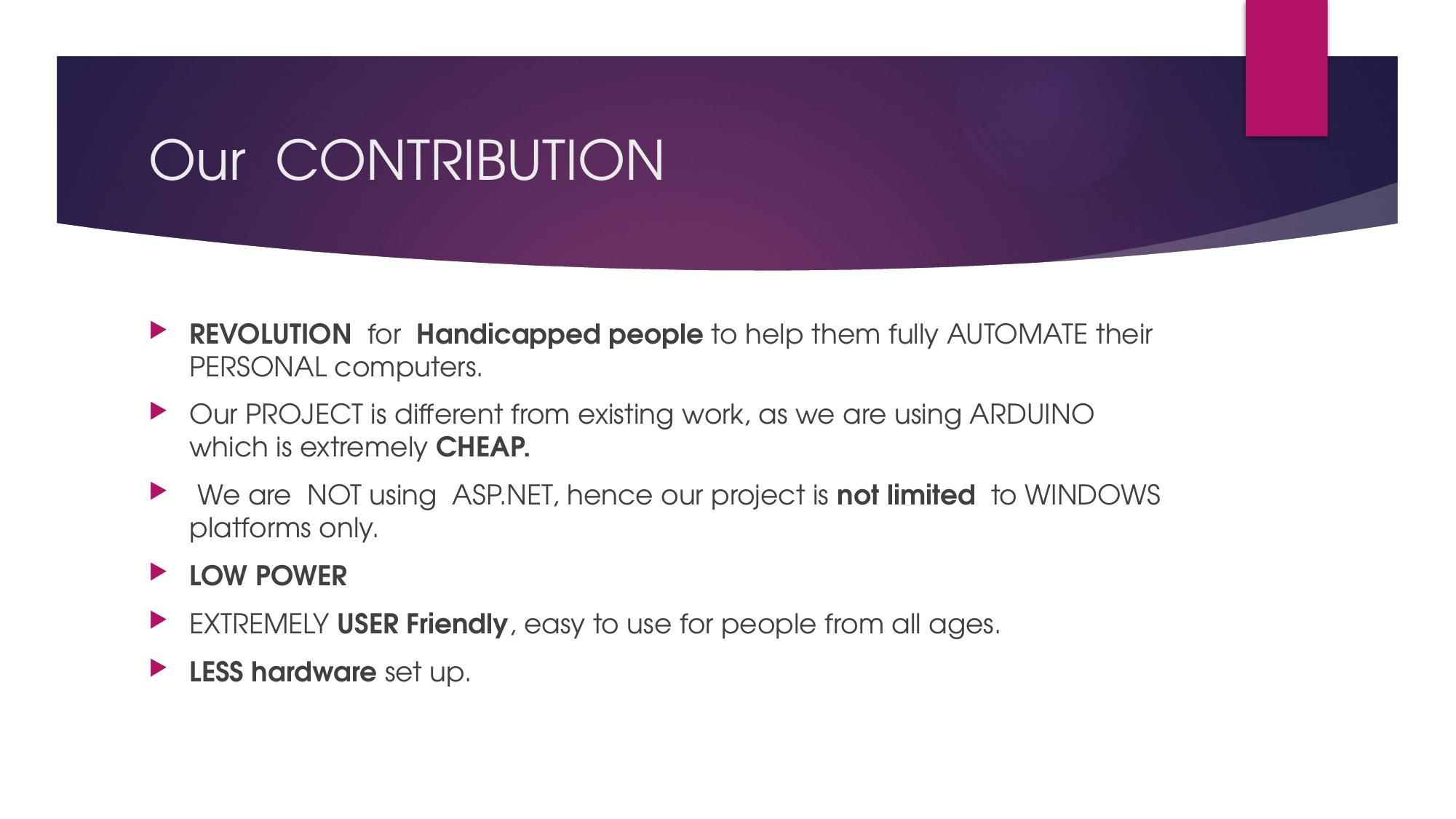

# Our  CONTRIBUTION
REVOLUTION  for  Handicapped people to help them fully AUTOMATE their PERSONAL computers.
Our PROJECT is different from existing work, as we are using ARDUINO which is extremely CHEAP.
 We are  NOT using  ASP.NET, hence our project is not limited  to WINDOWS platforms only.
LOW POWER
EXTREMELY USER Friendly, easy to use for people from all ages.
LESS hardware set up.